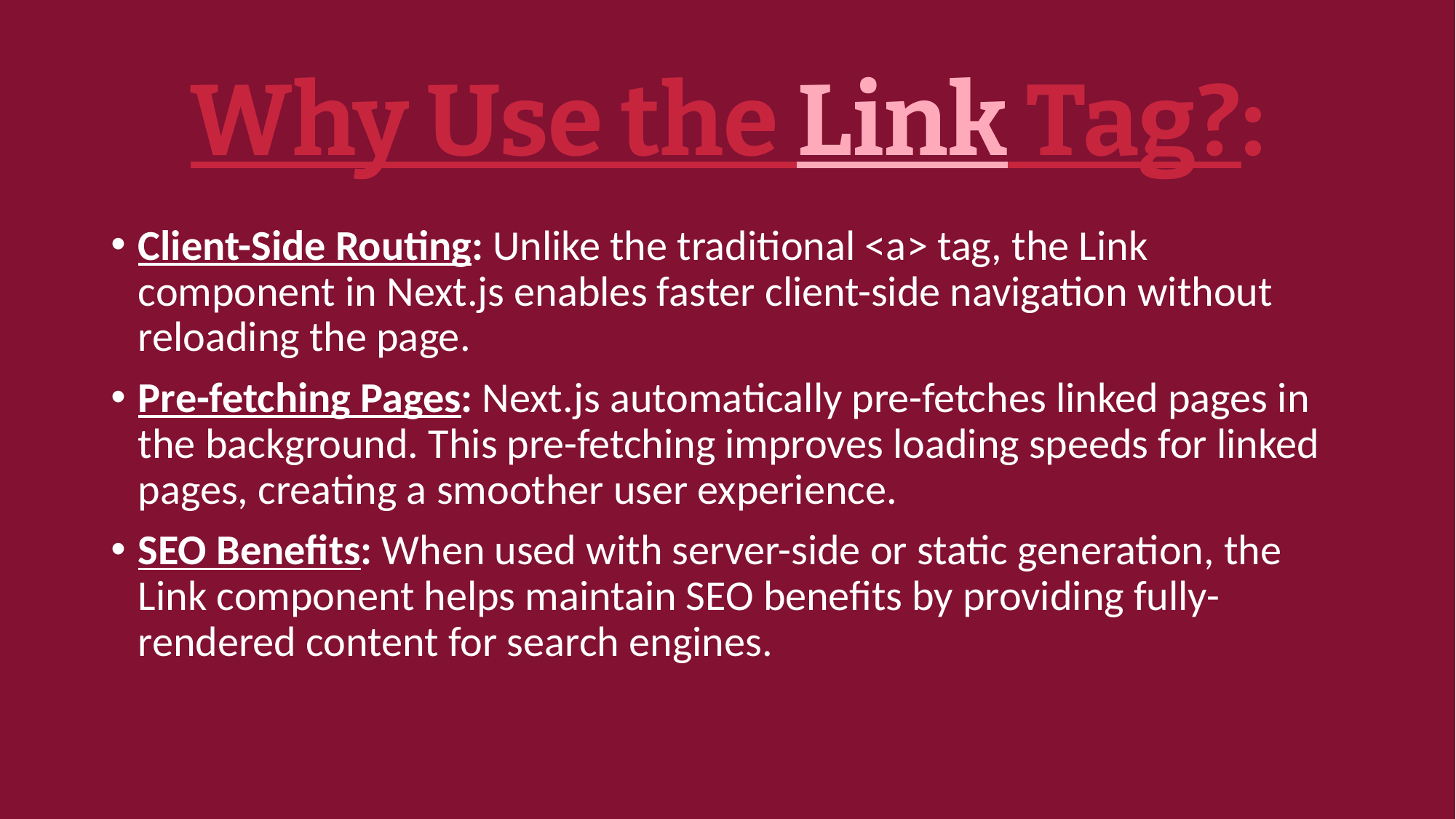

# Why Use the Link Tag?:
Client-Side Routing: Unlike the traditional <a> tag, the Link component in Next.js enables faster client-side navigation without reloading the page.
Pre-fetching Pages: Next.js automatically pre-fetches linked pages in the background. This pre-fetching improves loading speeds for linked pages, creating a smoother user experience.
SEO Benefits: When used with server-side or static generation, the Link component helps maintain SEO benefits by providing fully-rendered content for search engines.